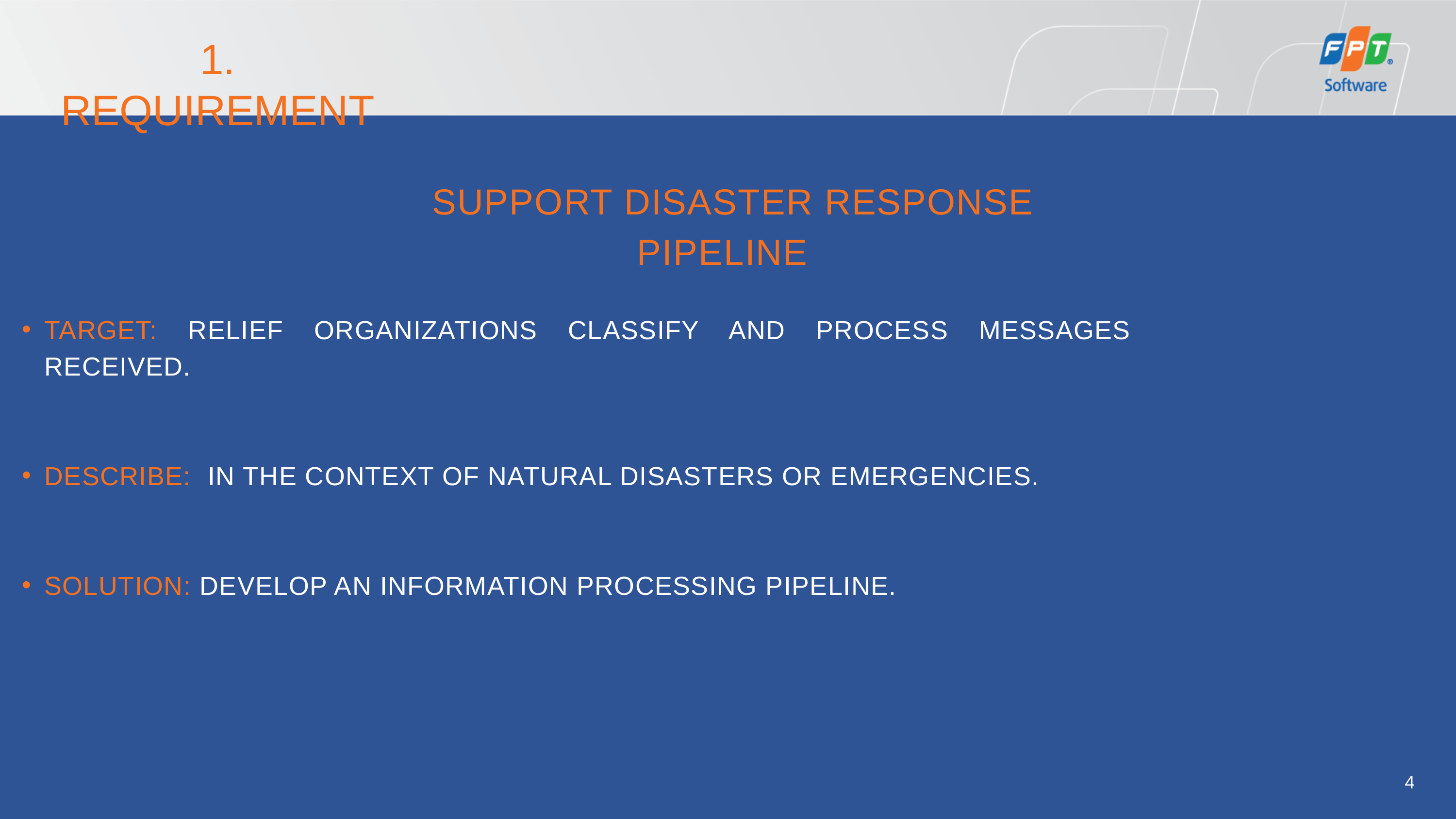

1. REQUIREMENT
 SUPPORT DISASTER RESPONSE PIPELINE
TARGET: RELIEF ORGANIZATIONS CLASSIFY AND PROCESS MESSAGES RECEIVED.

DESCRIBE:  IN THE CONTEXT OF NATURAL DISASTERS OR EMERGENCIES.

SOLUTION: DEVELOP AN INFORMATION PROCESSING PIPELINE.

4